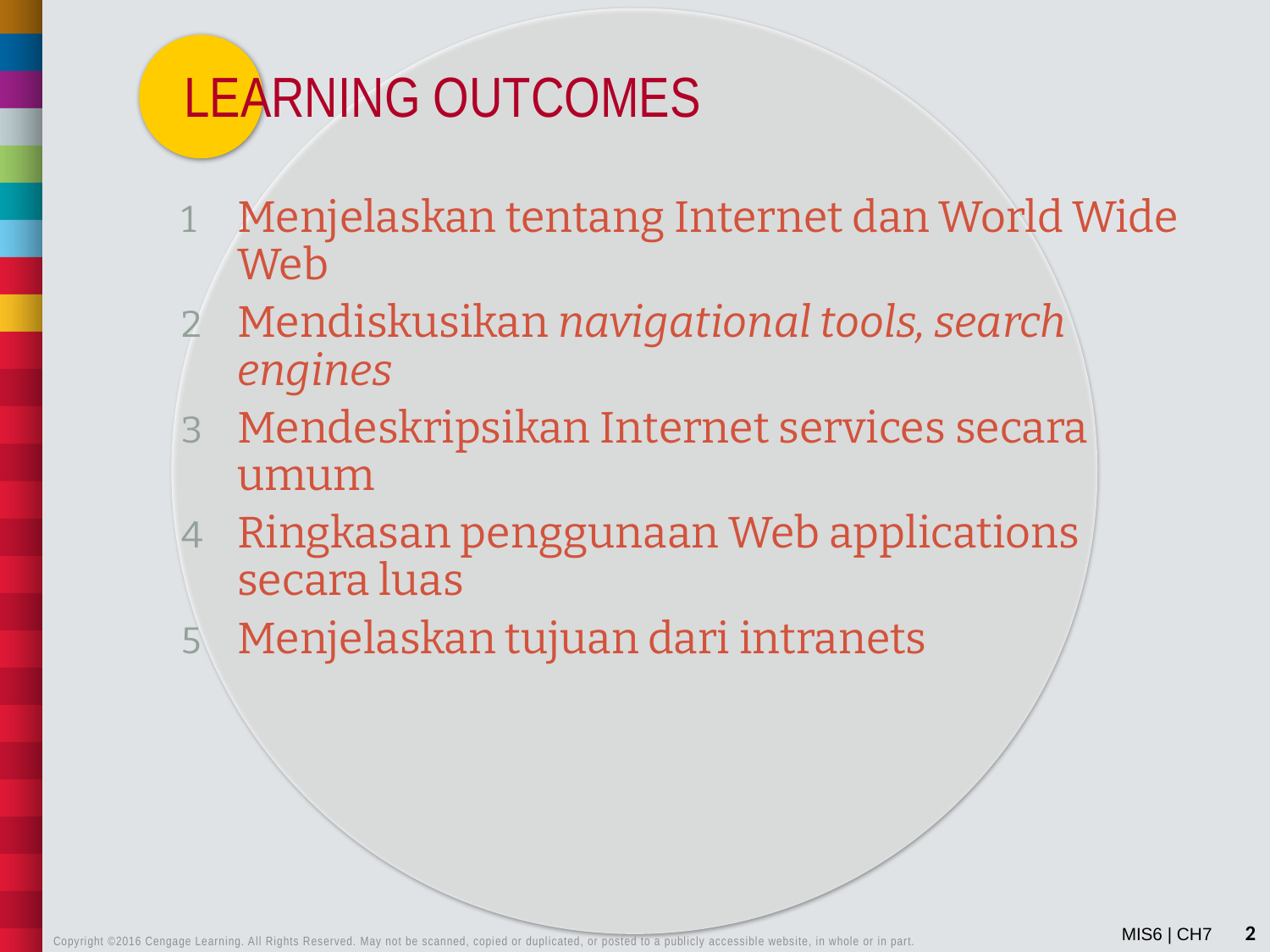

Menjelaskan tentang Internet dan World Wide Web
Mendiskusikan navigational tools, search engines
Mendeskripsikan Internet services secara umum
Ringkasan penggunaan Web applications secara luas
Menjelaskan tujuan dari intranets